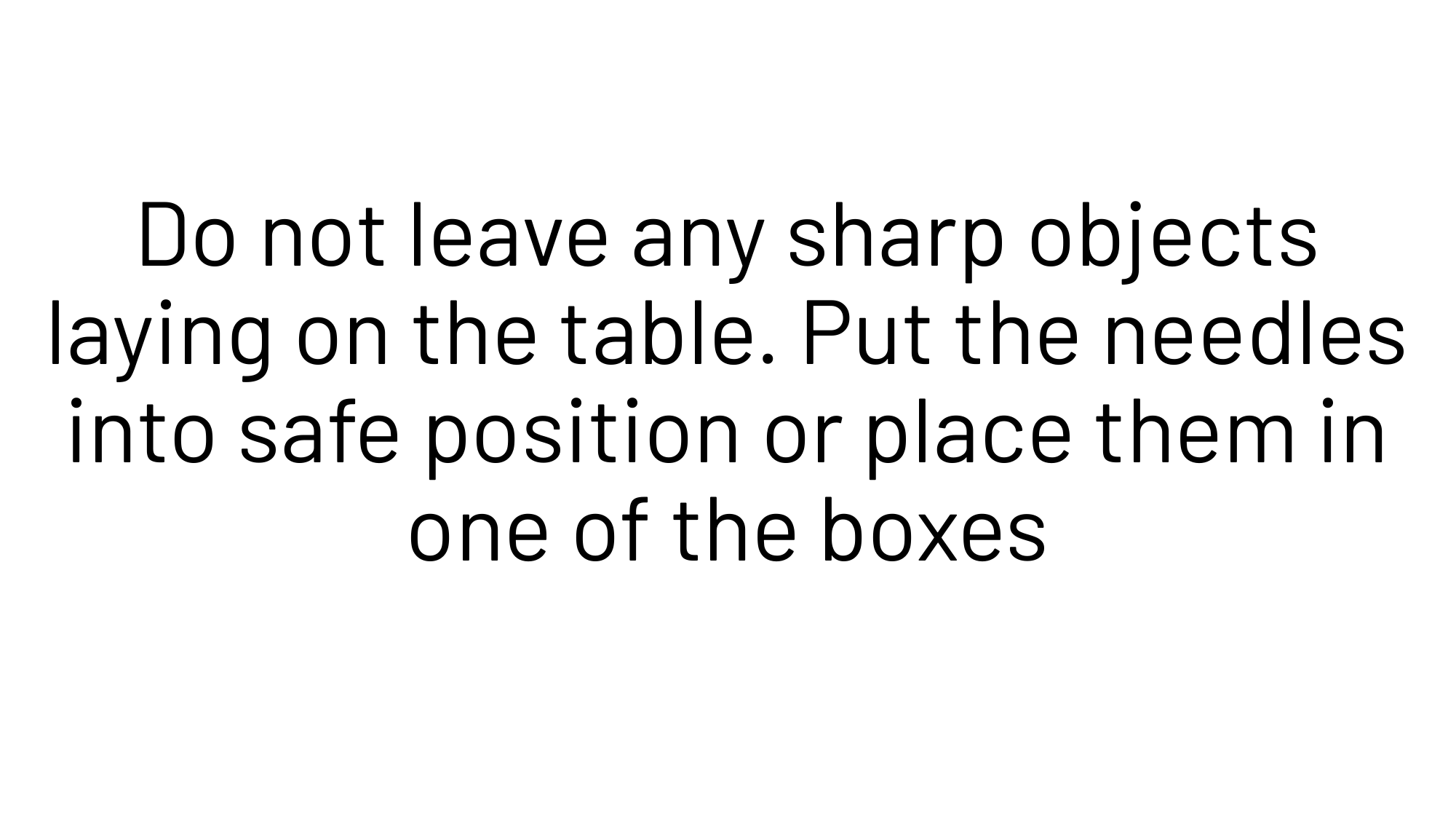

# Do not leave any sharp objects laying on the table. Put the needles into safe position or place them in one of the boxes